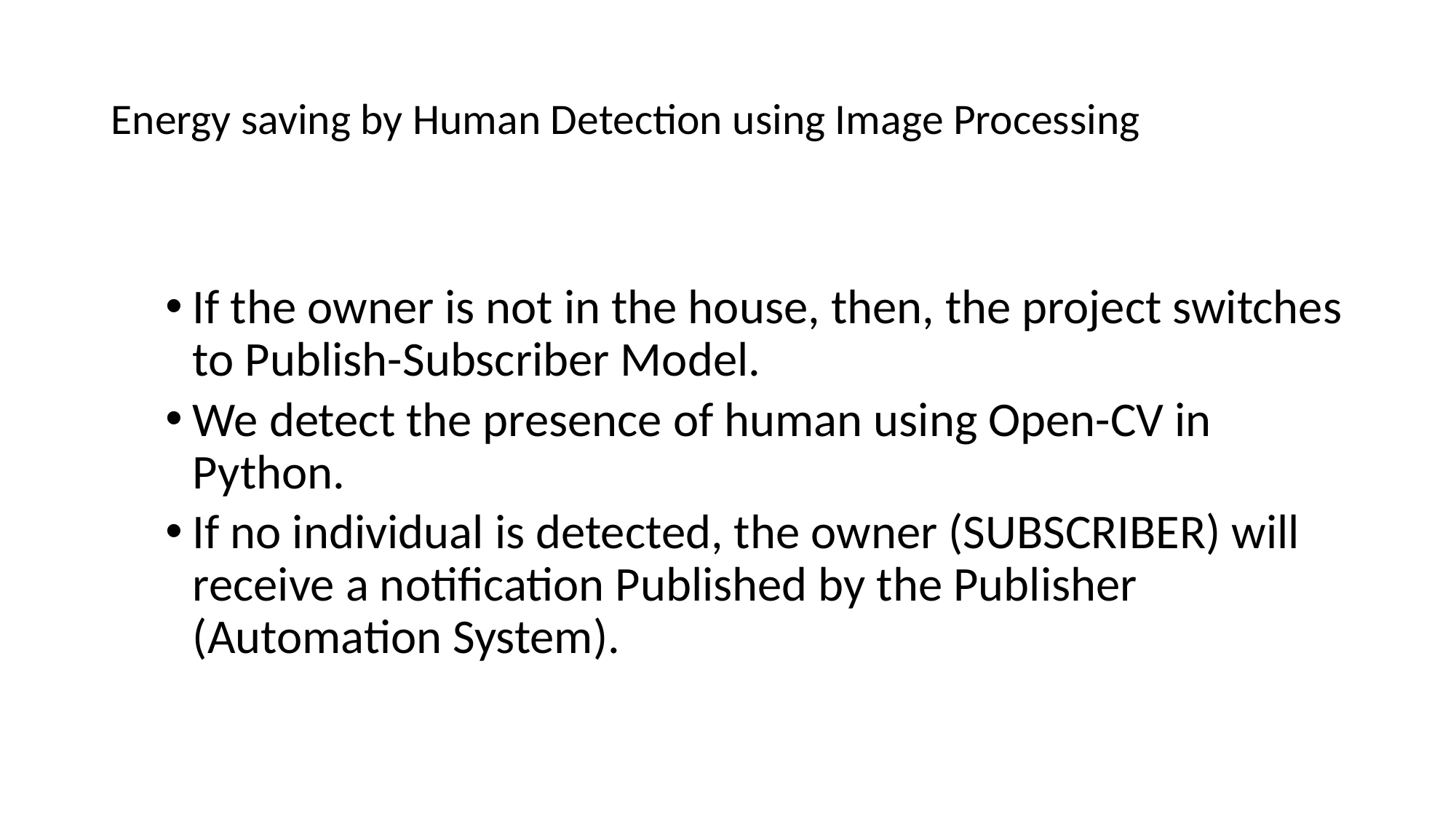

# Energy saving by Human Detection using Image Processing

If the owner is not in the house, then, the project switches to Publish-Subscriber Model.
We detect the presence of human using Open-CV in Python.
If no individual is detected, the owner (SUBSCRIBER) will receive a notification Published by the Publisher (Automation System).